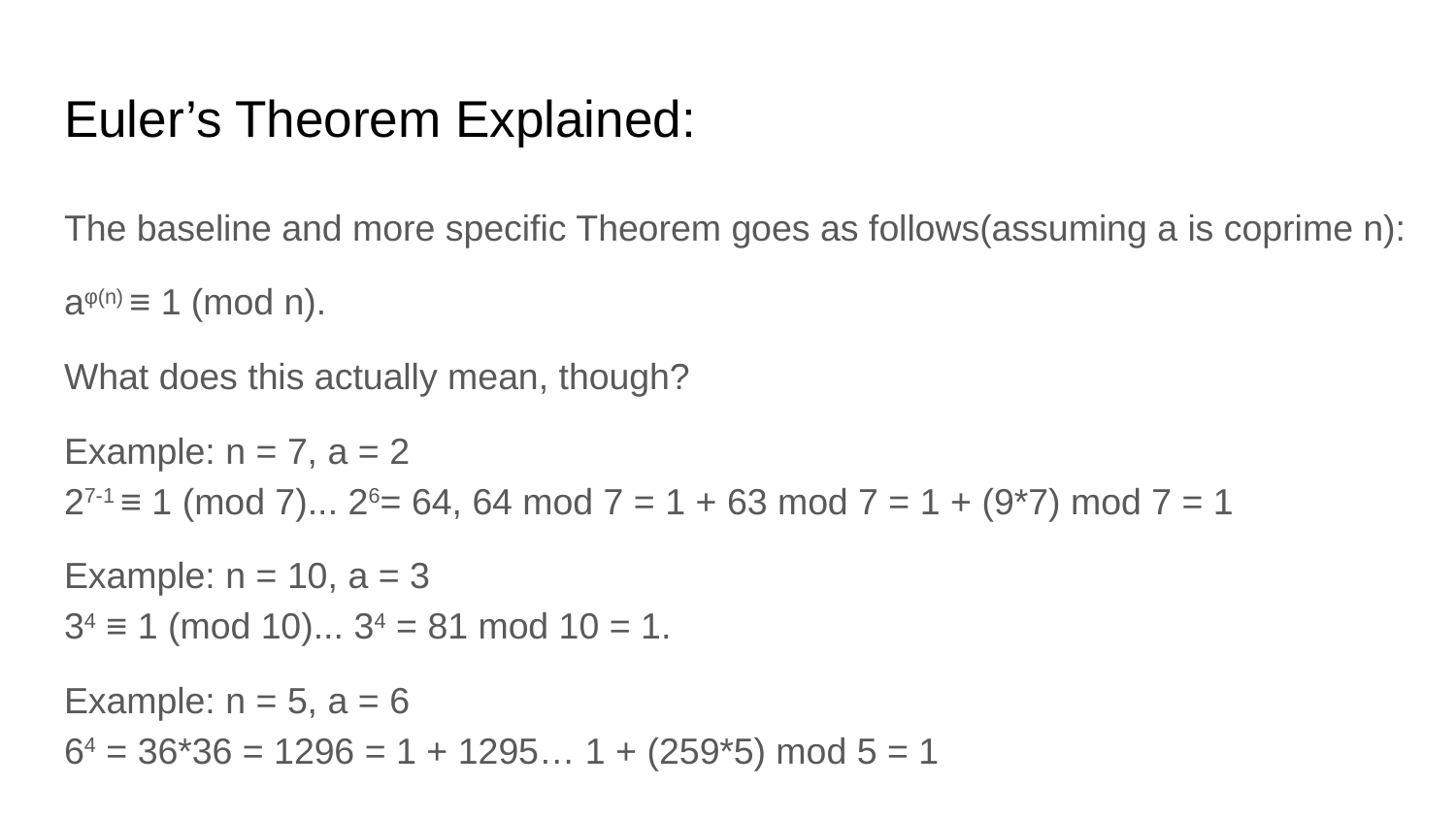

# Euler’s Theorem Explained:
The baseline and more specific Theorem goes as follows(assuming a is coprime n):
aφ(n) ≡ 1 (mod n).
What does this actually mean, though?
Example: n = 7, a = 2
27-1 ≡ 1 (mod 7)... 26= 64, 64 mod 7 = 1 + 63 mod 7 = 1 + (9*7) mod 7 = 1
Example: n = 10, a = 3
34 ≡ 1 (mod 10)... 34 = 81 mod 10 = 1.
Example: n = 5, a = 6
64 = 36*36 = 1296 = 1 + 1295… 1 + (259*5) mod 5 = 1